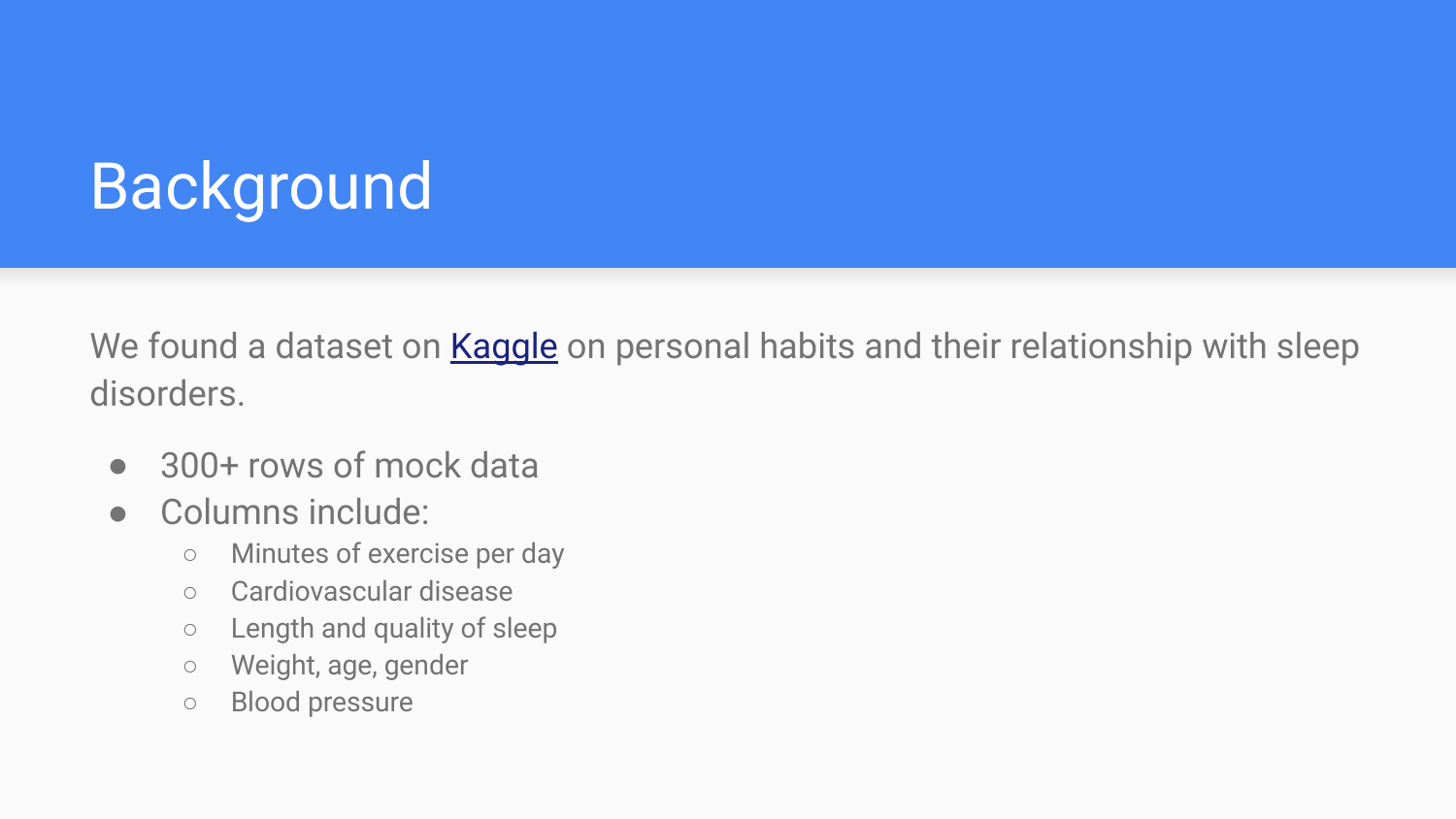

# Background
We found a dataset on Kaggle on personal habits and their relationship with sleep disorders.
300+ rows of mock data
Columns include:
Minutes of exercise per day
Cardiovascular disease
Length and quality of sleep
Weight, age, gender
Blood pressure